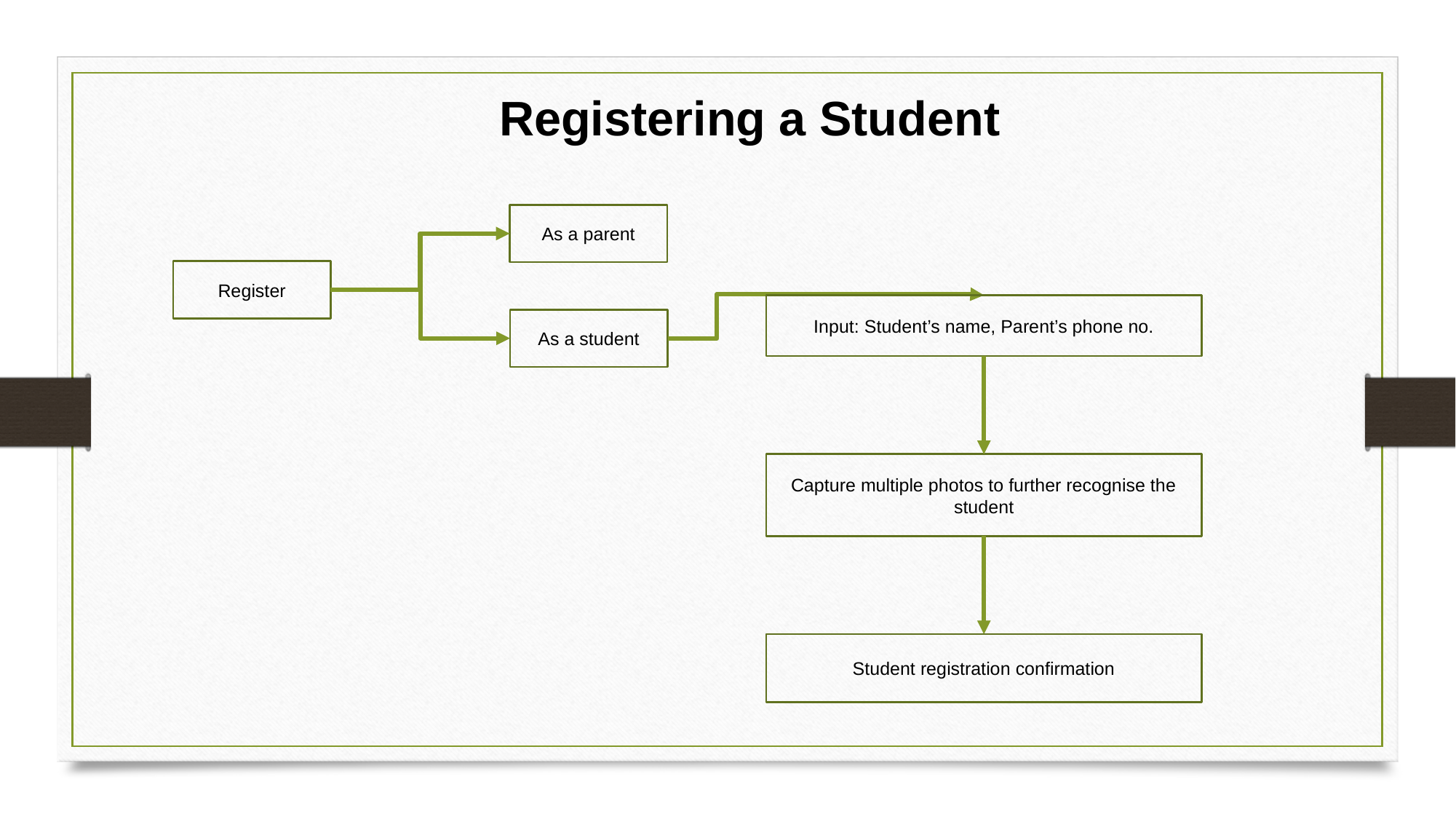

Registering a Student
As a parent
Register
As a student
Input: Student’s name, Parent’s phone no.
Capture multiple photos to further recognise the student
Student registration confirmation